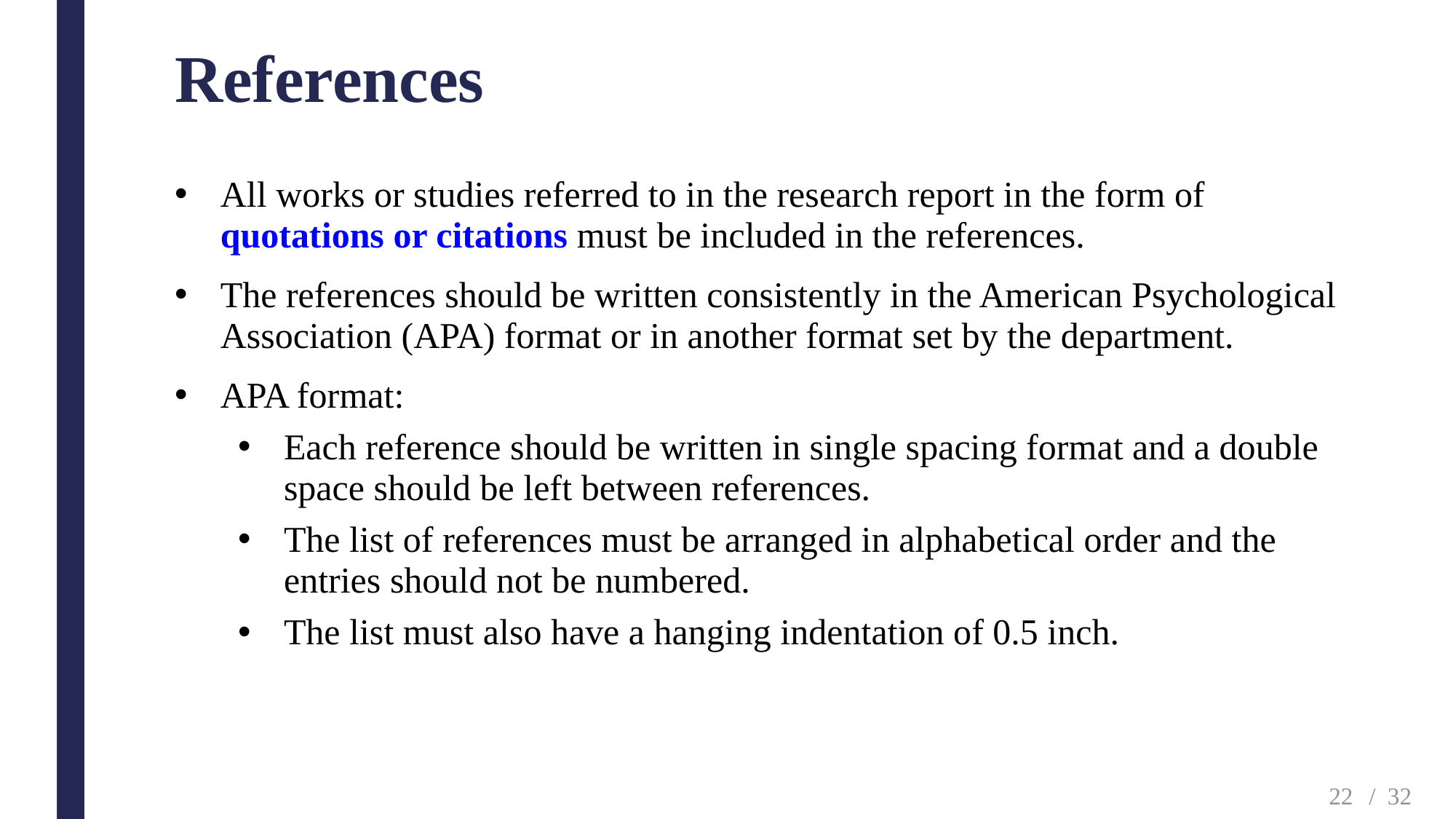

# References
All works or studies referred to in the research report in the form of quotations or citations must be included in the references.
The references should be written consistently in the American Psychological Association (APA) format or in another format set by the department.
APA format:
Each reference should be written in single spacing format and a double space should be left between references.
The list of references must be arranged in alphabetical order and the entries should not be numbered.
The list must also have a hanging indentation of 0.5 inch.
22
/  32